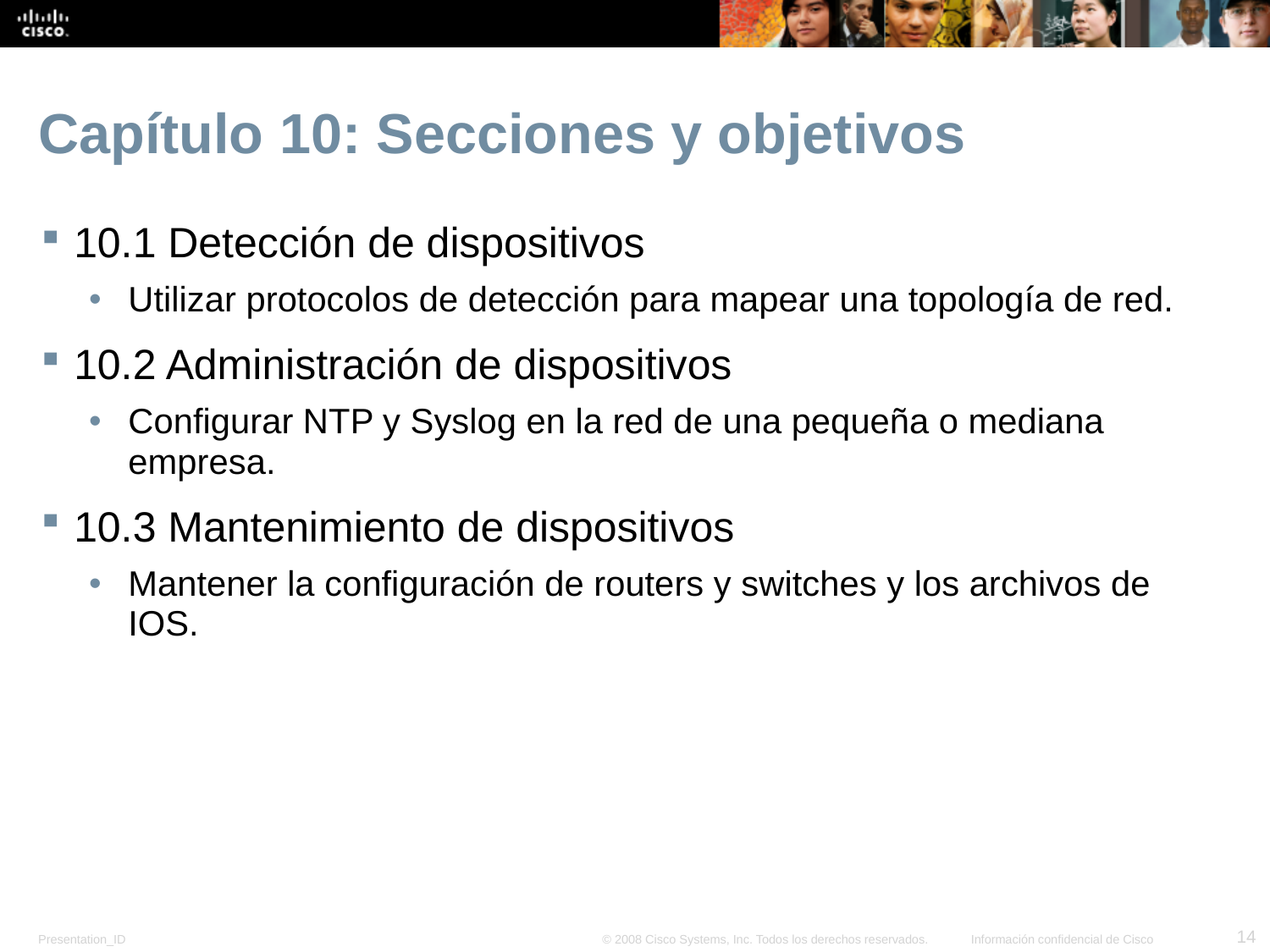

# Capítulo 10: Secciones y objetivos
10.1 Detección de dispositivos
Utilizar protocolos de detección para mapear una topología de red.
10.2 Administración de dispositivos
Configurar NTP y Syslog en la red de una pequeña o mediana empresa.
10.3 Mantenimiento de dispositivos
Mantener la configuración de routers y switches y los archivos de IOS.